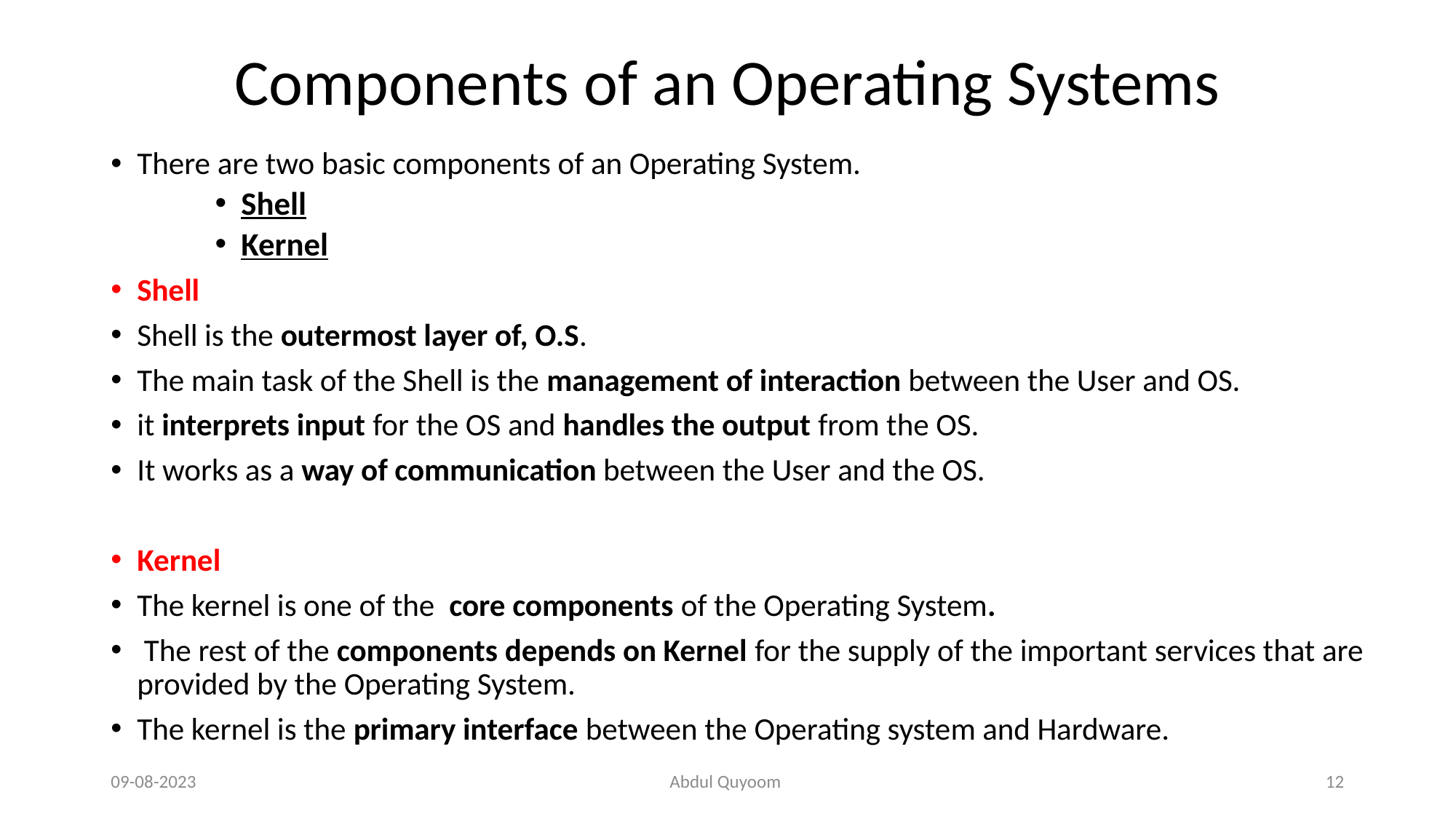

# Components of an Operating Systems
There are two basic components of an Operating System.
Shell
Kernel
Shell
Shell is the outermost layer of, O.S.
The main task of the Shell is the management of interaction between the User and OS.
it interprets input for the OS and handles the output from the OS.
It works as a way of communication between the User and the OS.

Kernel
The kernel is one of the  core components of the Operating System.
 The rest of the components depends on Kernel for the supply of the important services that are provided by the Operating System.
The kernel is the primary interface between the Operating system and Hardware.

09-08-2023
Abdul Quyoom
12